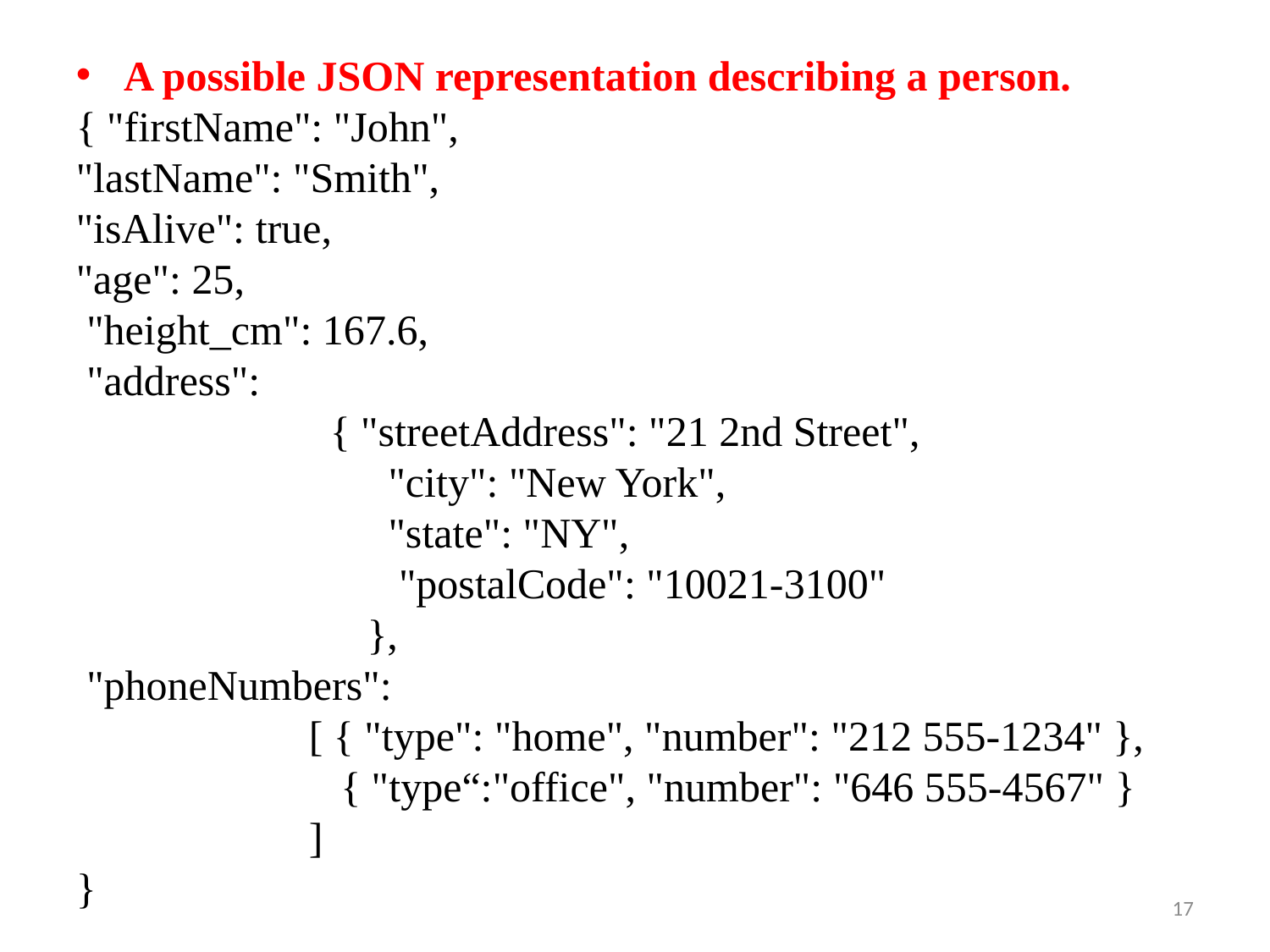

A possible JSON representation describing a person.
{ "firstName": "John",
"lastName": "Smith",
"isAlive": true,
"age": 25,
 "height_cm": 167.6,
 "address":
                        { "streetAddress": "21 2nd Street",
			 "city": "New York",
			 "state": "NY",
			  "postalCode": "10021-3100"
		           },
 "phoneNumbers":
                      [ { "type": "home", "number": "212 555-1234" },
                         { "type“:"office", "number": "646 555-4567" }
                      ]
}

17